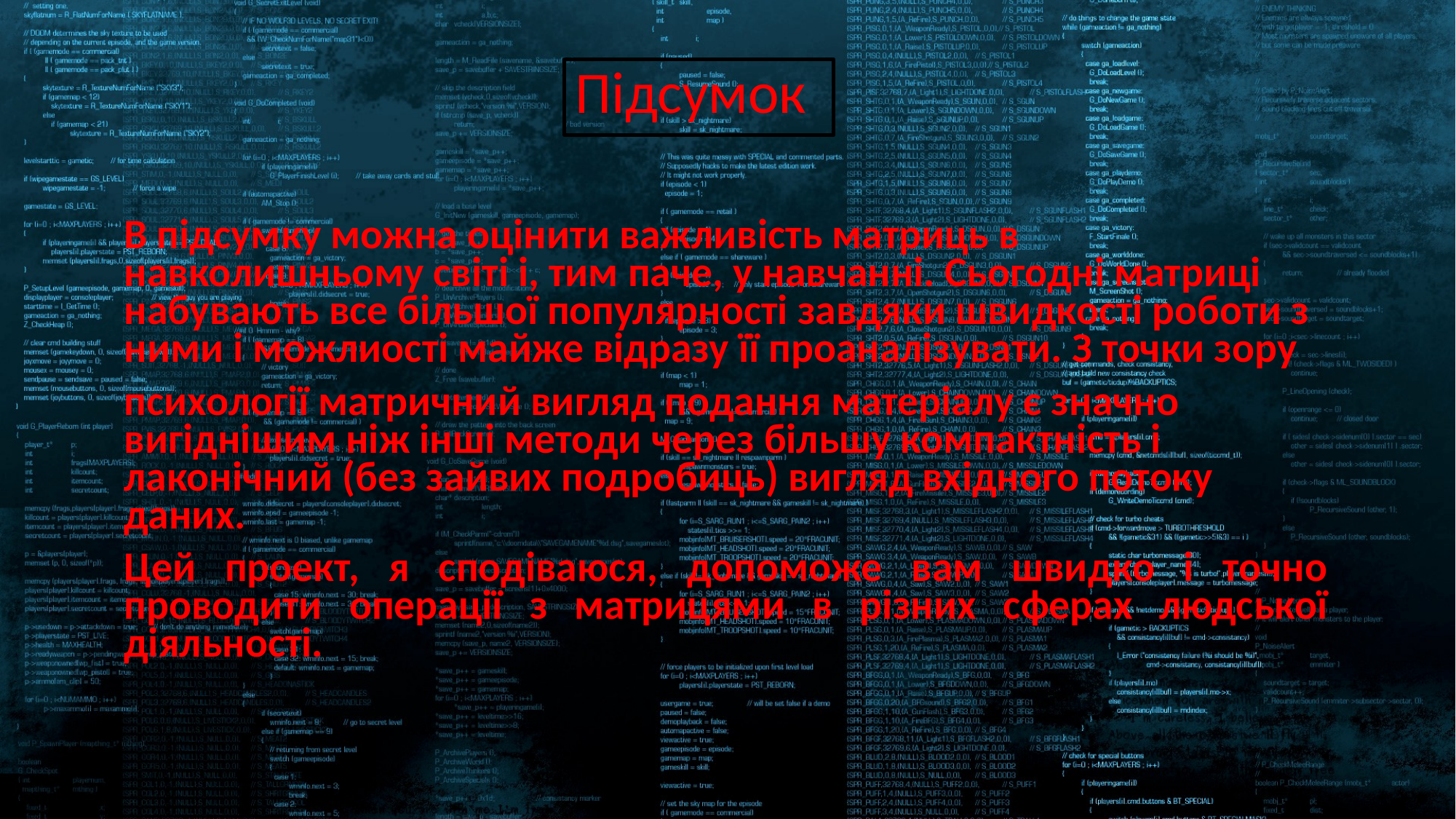

# Підсумок
В підсумку можна оцінити важливість матриць в навколишньому світі і, тим паче, у навчанні. Сьогодні матриці набувають все більшої популярності завдяки швидкості роботи з ними і можлиості майже відразу її проаналізувати. З точки зору
психології матричний вигляд подання матеріалу є значно вигіднішим ніж інші методи через більшу компактність і лаконічний (без зайвих подробиць) вигляд вхідного потоку даних.
Цей проект, я сподіваюся, допоможе вам швидко і точно проводити операції з матрицями в різних сферах людської діяльності.